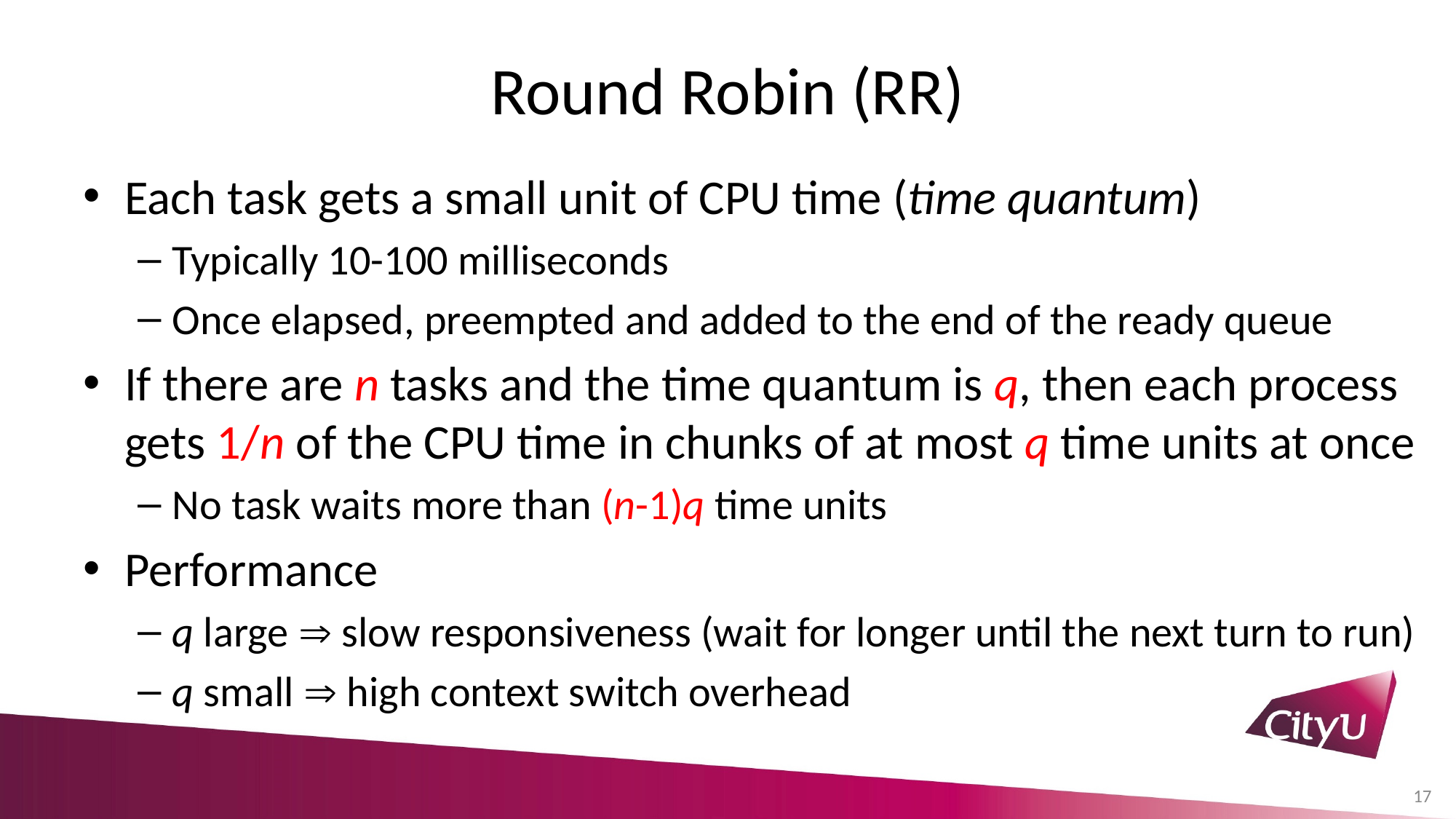

# Round Robin (RR)
Each task gets a small unit of CPU time (time quantum)
Typically 10-100 milliseconds
Once elapsed, preempted and added to the end of the ready queue
If there are n tasks and the time quantum is q, then each process gets 1/n of the CPU time in chunks of at most q time units at once
No task waits more than (n-1)q time units
Performance
q large ⇒ slow responsiveness (wait for longer until the next turn to run)
q small ⇒ high context switch overhead

17